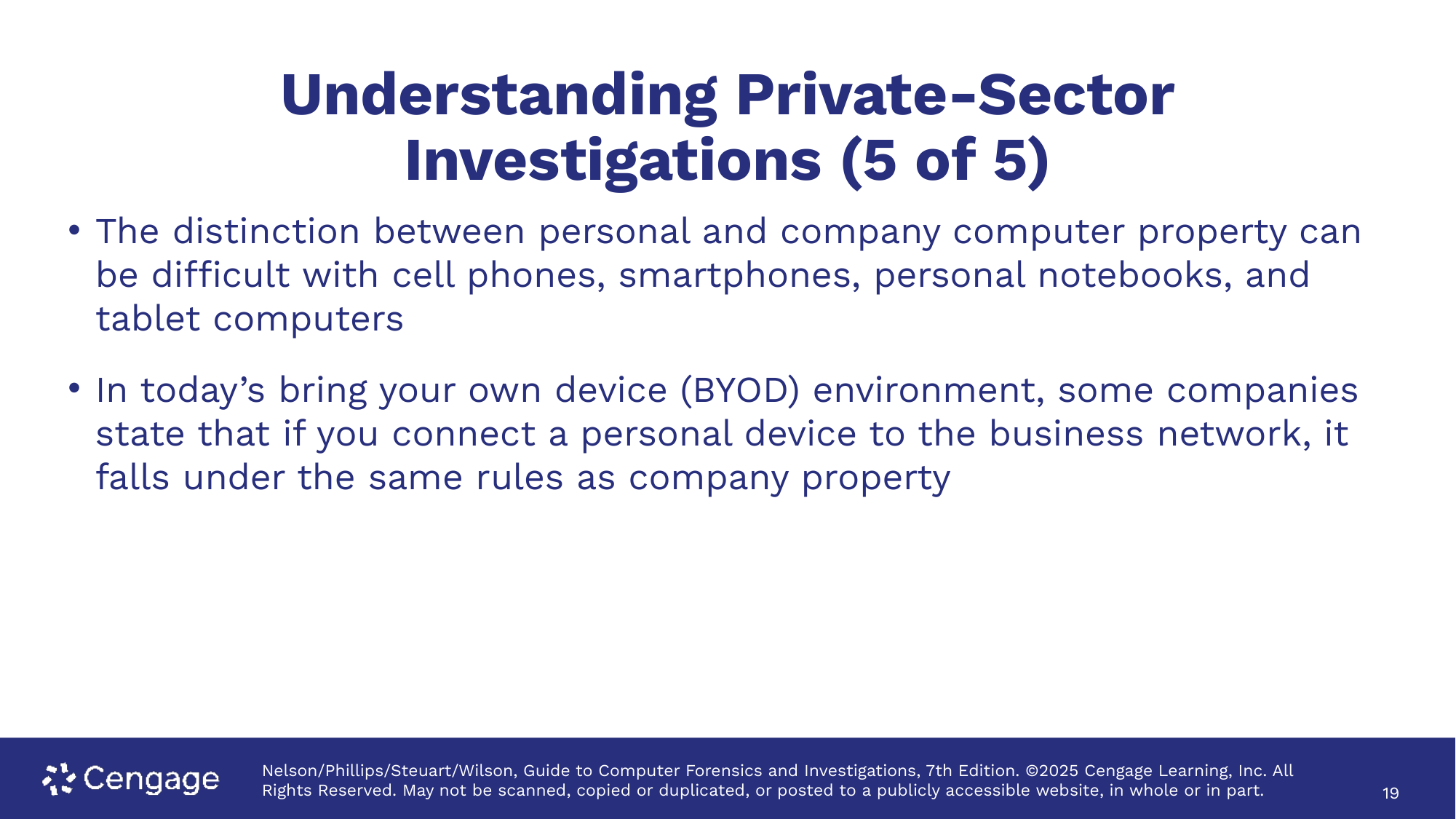

# Understanding Private-Sector Investigations (5 of 5)
The distinction between personal and company computer property can be difficult with cell phones, smartphones, personal notebooks, and tablet computers
In today’s bring your own device (BYOD) environment, some companies state that if you connect a personal device to the business network, it falls under the same rules as company property